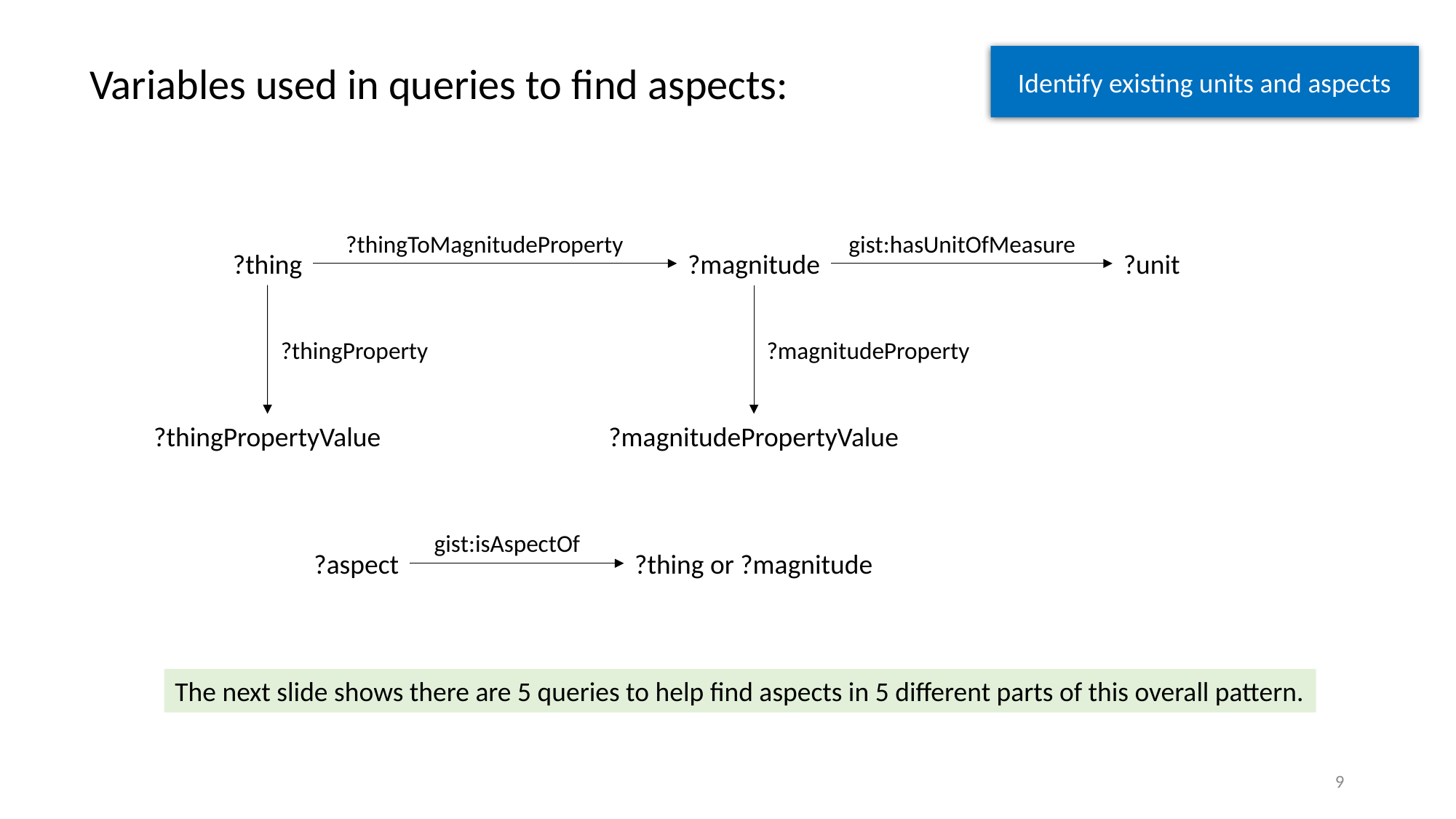

Identify existing units and aspects
Variables used in queries to find aspects:
gist:hasUnitOfMeasure
?thingToMagnitudeProperty
?thing
?magnitude
?unit
?thingProperty
?magnitudeProperty
?thingPropertyValue
?magnitudePropertyValue
gist:isAspectOf
?aspect
?thing or ?magnitude
The next slide shows there are 5 queries to help find aspects in 5 different parts of this overall pattern.
9